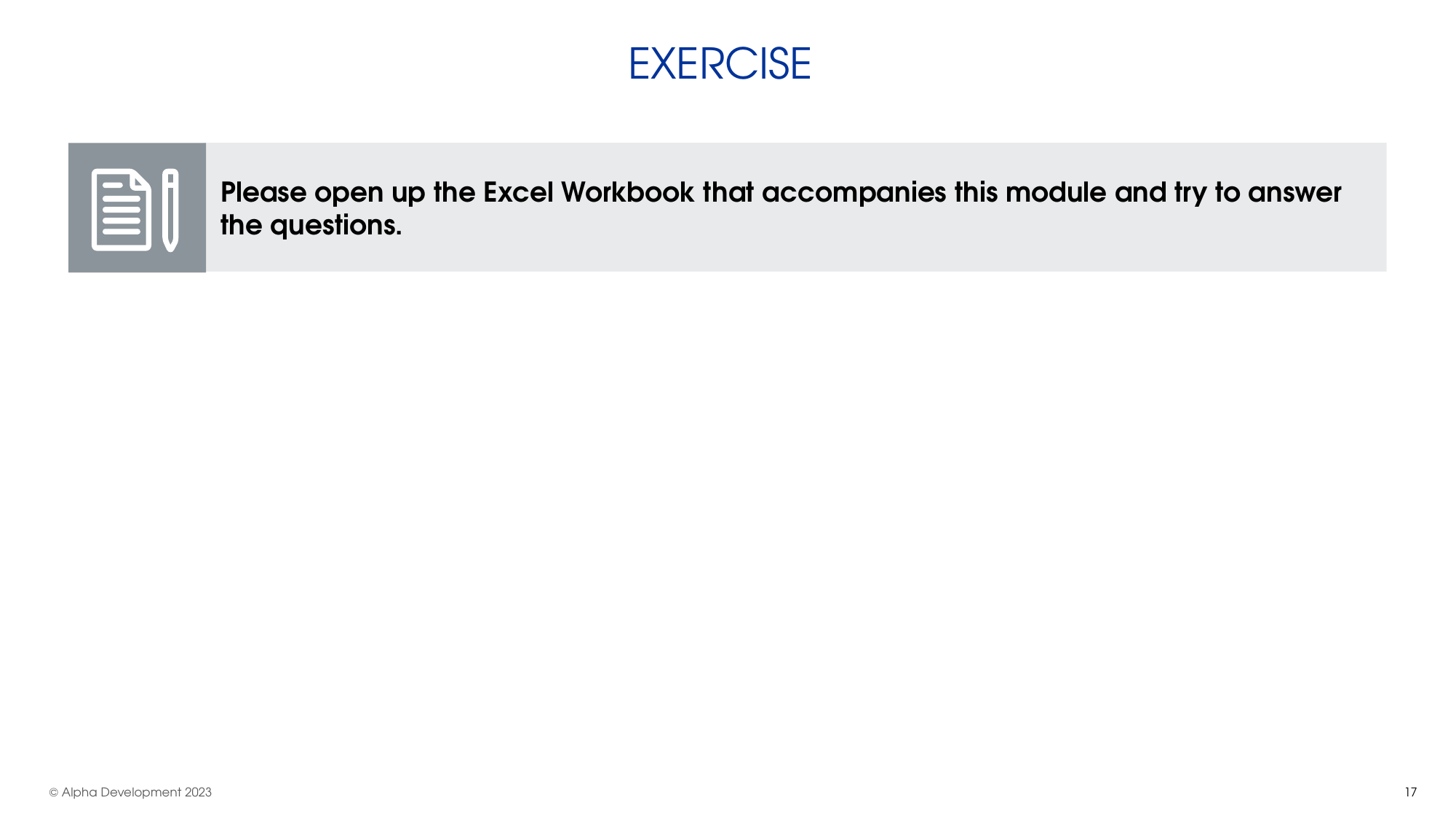

# exercise
Please open up the Excel Workbook that accompanies this module and try to answer the questions.